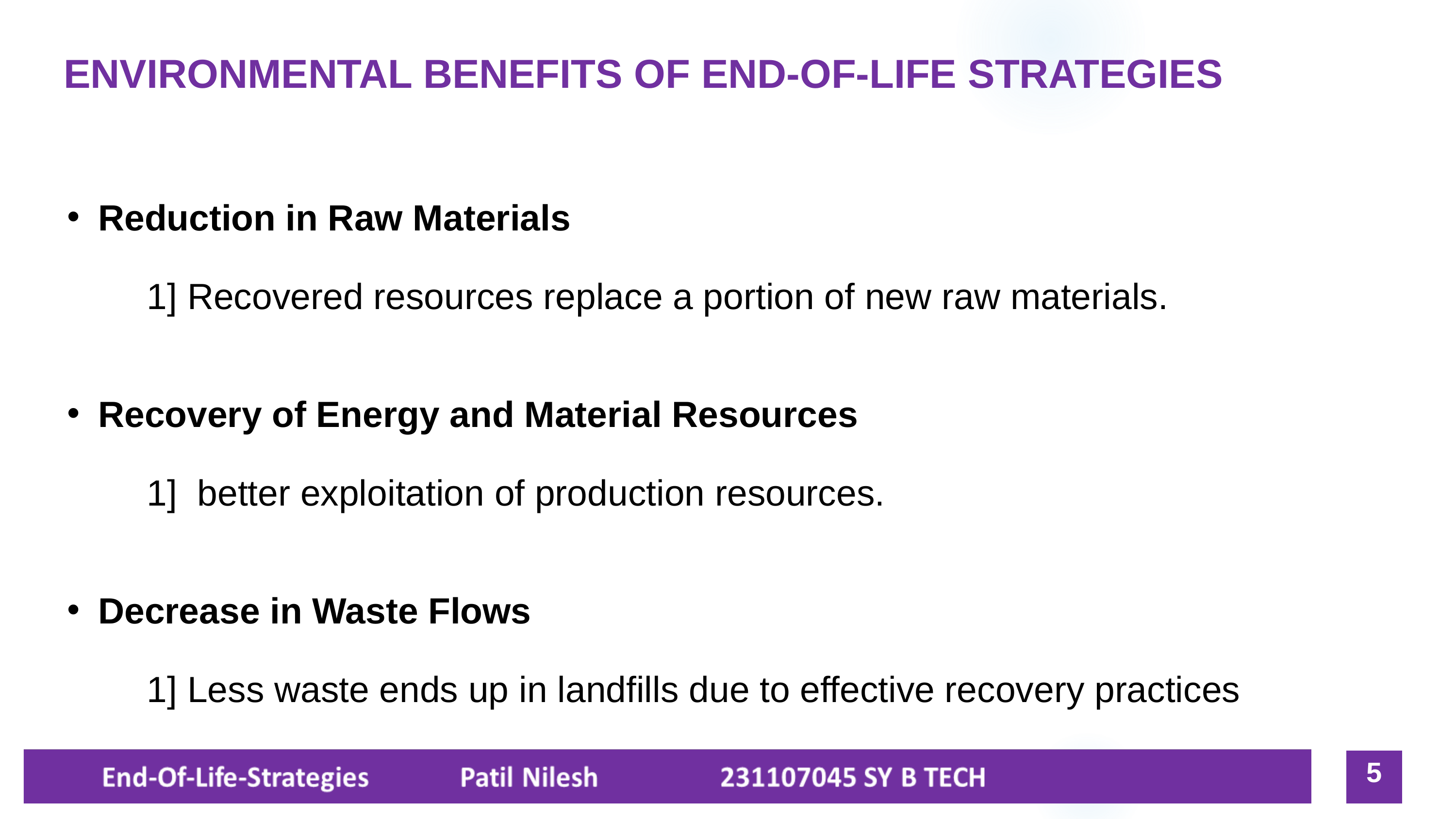

ENVIRONMENTAL BENEFITS OF END-OF-LIFE STRATEGIES

Reduction in Raw Materials

           1] Recovered resources replace a portion of new raw materials.

Recovery of Energy and Material Resources

           1]  better exploitation of production resources.

Decrease in Waste Flows

           1] Less waste ends up in landfills due to effective recovery practices

5